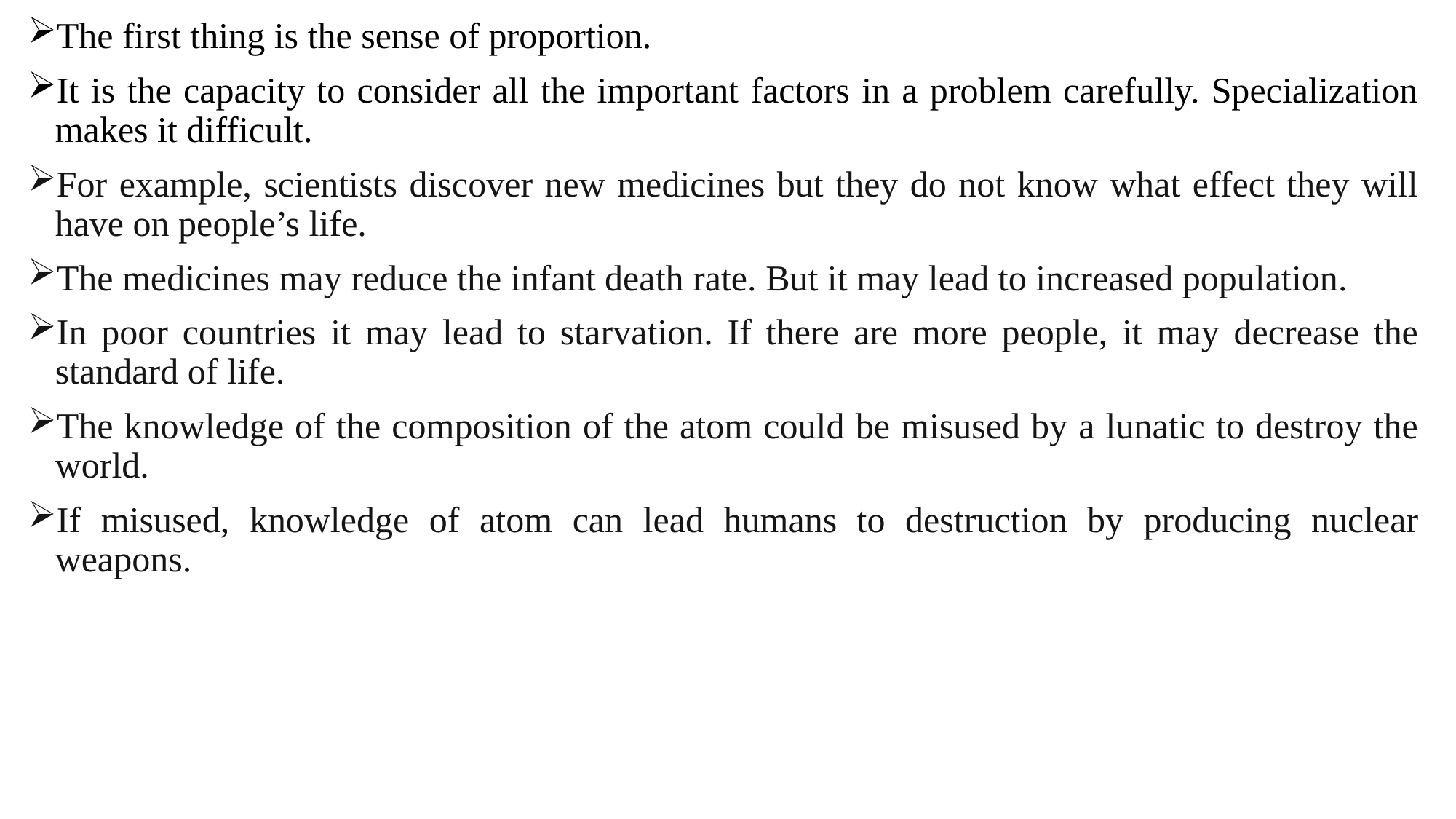

The first thing is the sense of proportion.
It is the capacity to consider all the important factors in a problem carefully. Specialization makes it difficult.
For example, scientists discover new medicines but they do not know what effect they will have on people’s life.
The medicines may reduce the infant death rate. But it may lead to increased population.
In poor countries it may lead to starvation. If there are more people, it may decrease the standard of life.
The knowledge of the composition of the atom could be misused by a lunatic to destroy the world.
If misused, knowledge of atom can lead humans to destruction by producing nuclear weapons.